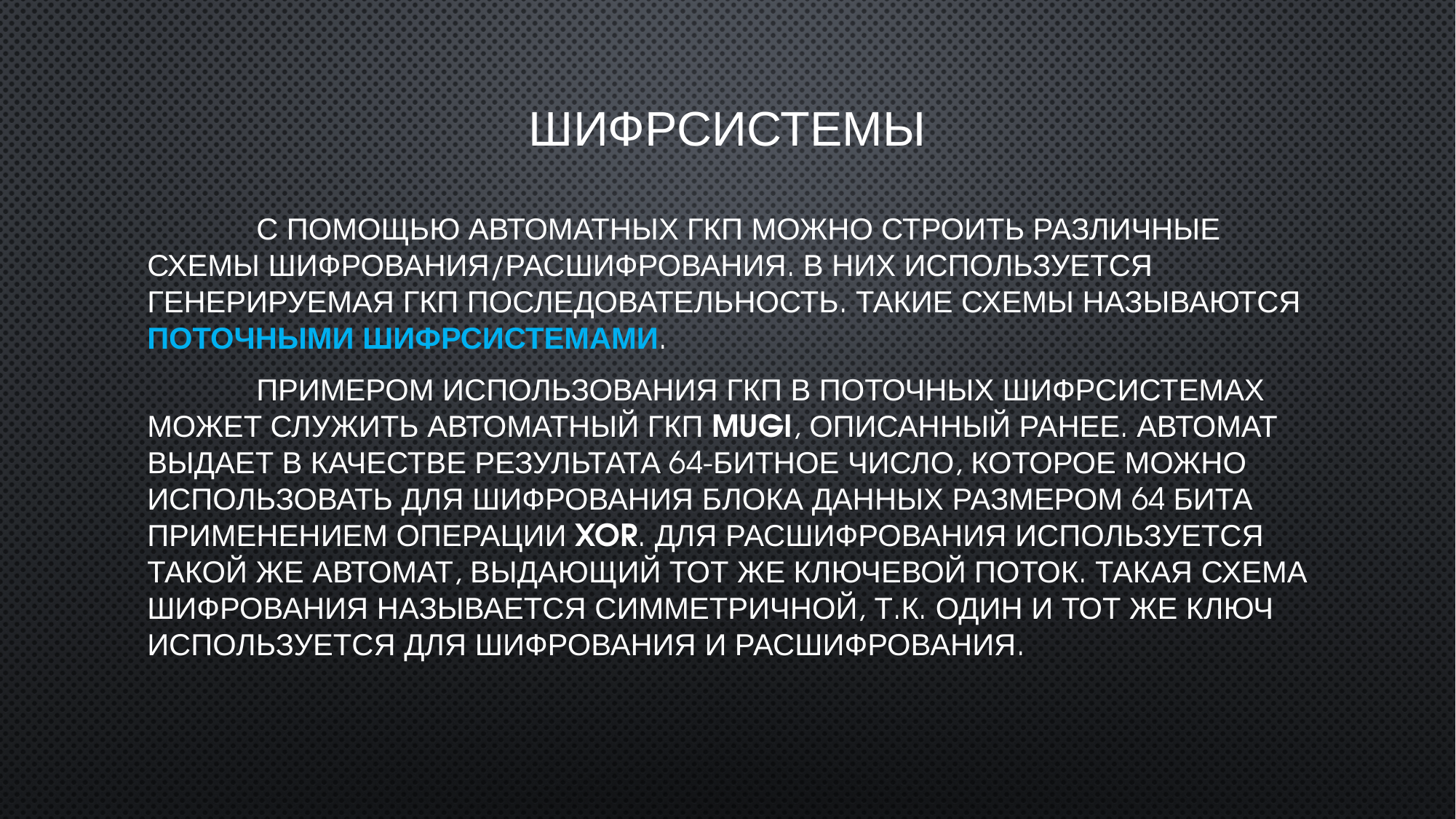

# Шифрсистемы
	С помощью автоматных ГКП можно строить различные схемы шифрования/расшифрования. В них используется генерируемая ГКП последовательность. Такие схемы называются поточными шифрсистемами.
	Примером использования ГКП в поточных шифрсистемах может служить автоматный ГКП MUGI, описанный ранее. Автомат выдает в качестве результата 64-битное число, которое можно использовать для шифрования блока данных размером 64 бита применением операции XOR. Для расшифрования используется такой же автомат, выдающий тот же ключевой поток. Такая схема шифрования называется симметричной, т.к. один и тот же ключ используется для шифрования и расшифрования.